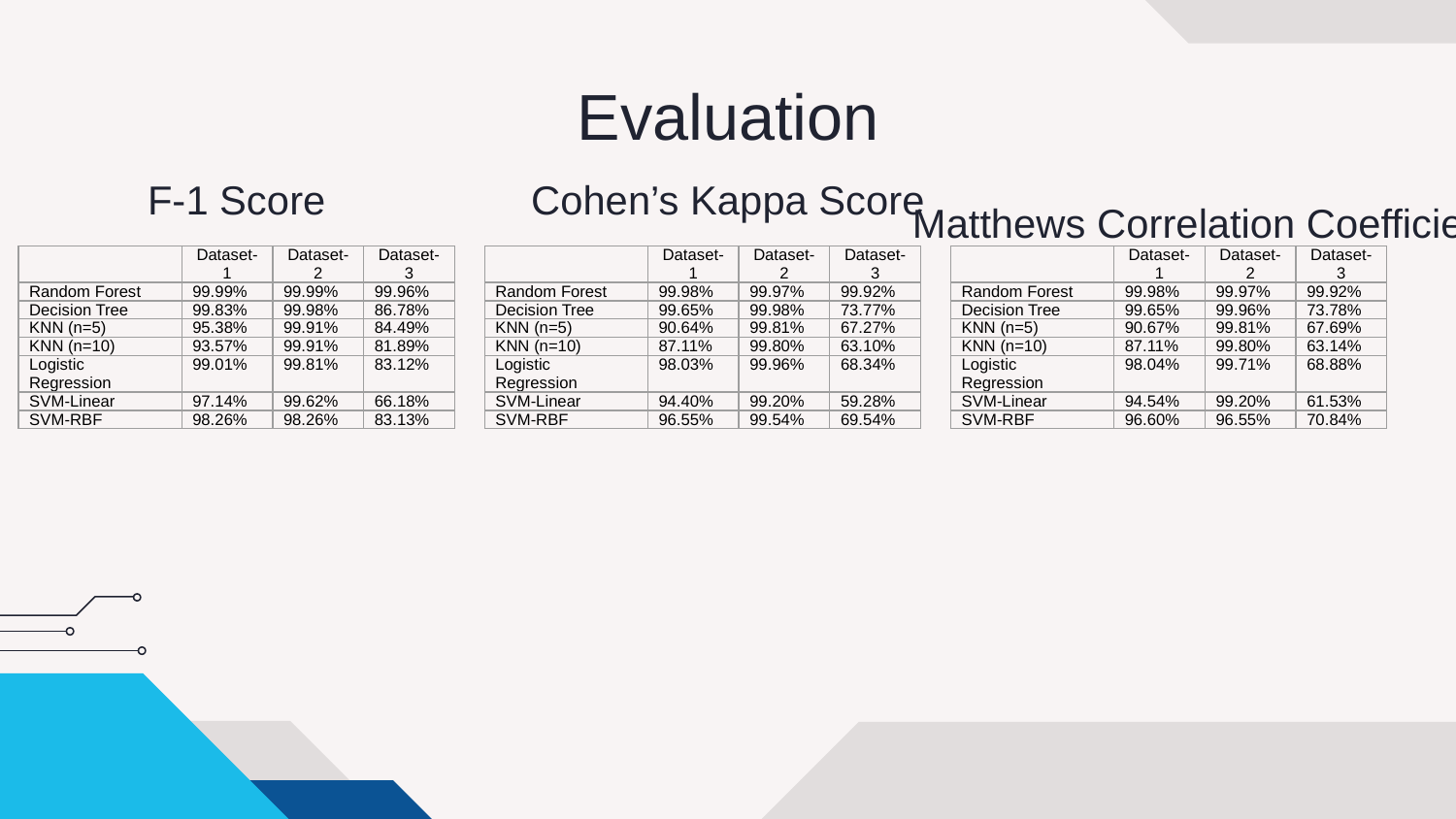

# Evaluation
F-1 Score
Cohen’s Kappa Score
Matthews Correlation Coefficient
|  | Dataset-1 | Dataset-2 | Dataset-3 |
| --- | --- | --- | --- |
| Random Forest | 99.99% | 99.99% | 99.96% |
| Decision Tree | 99.83% | 99.98% | 86.78% |
| KNN (n=5) | 95.38% | 99.91% | 84.49% |
| KNN (n=10) | 93.57% | 99.91% | 81.89% |
| Logistic Regression | 99.01% | 99.81% | 83.12% |
| SVM-Linear | 97.14% | 99.62% | 66.18% |
| SVM-RBF | 98.26% | 98.26% | 83.13% |
|  | Dataset-1 | Dataset-2 | Dataset-3 |
| --- | --- | --- | --- |
| Random Forest | 99.98% | 99.97% | 99.92% |
| Decision Tree | 99.65% | 99.98% | 73.77% |
| KNN (n=5) | 90.64% | 99.81% | 67.27% |
| KNN (n=10) | 87.11% | 99.80% | 63.10% |
| Logistic Regression | 98.03% | 99.96% | 68.34% |
| SVM-Linear | 94.40% | 99.20% | 59.28% |
| SVM-RBF | 96.55% | 99.54% | 69.54% |
|  | Dataset-1 | Dataset-2 | Dataset-3 |
| --- | --- | --- | --- |
| Random Forest | 99.98% | 99.97% | 99.92% |
| Decision Tree | 99.65% | 99.96% | 73.78% |
| KNN (n=5) | 90.67% | 99.81% | 67.69% |
| KNN (n=10) | 87.11% | 99.80% | 63.14% |
| Logistic Regression | 98.04% | 99.71% | 68.88% |
| SVM-Linear | 94.54% | 99.20% | 61.53% |
| SVM-RBF | 96.60% | 96.55% | 70.84% |